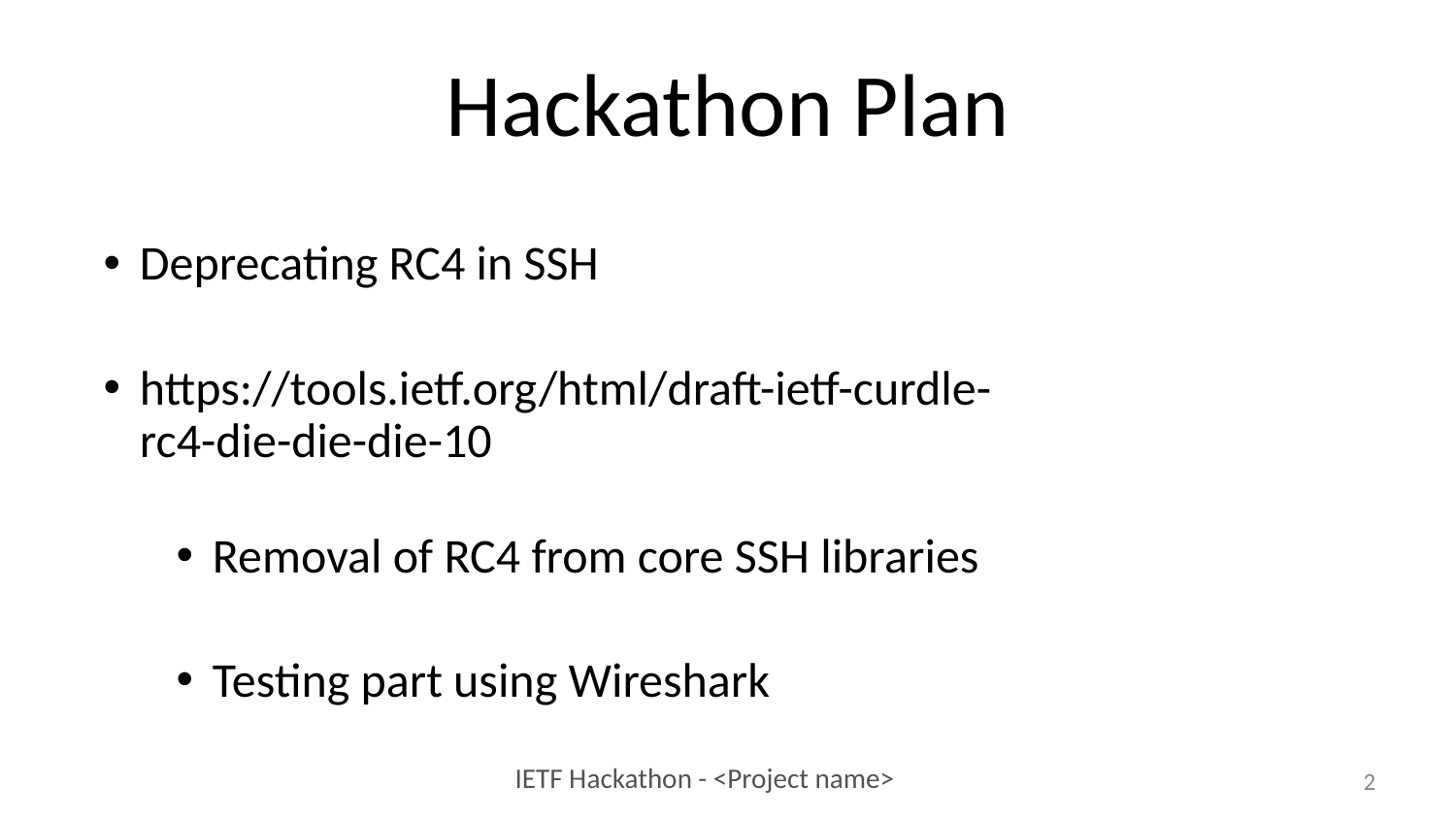

Hackathon Plan
Deprecating RC4 in SSH

https://tools.ietf.org/html/draft-ietf-curdle-rc4-die-die-die-10
Removal of RC4 from core SSH libraries

Testing part using Wireshark

2